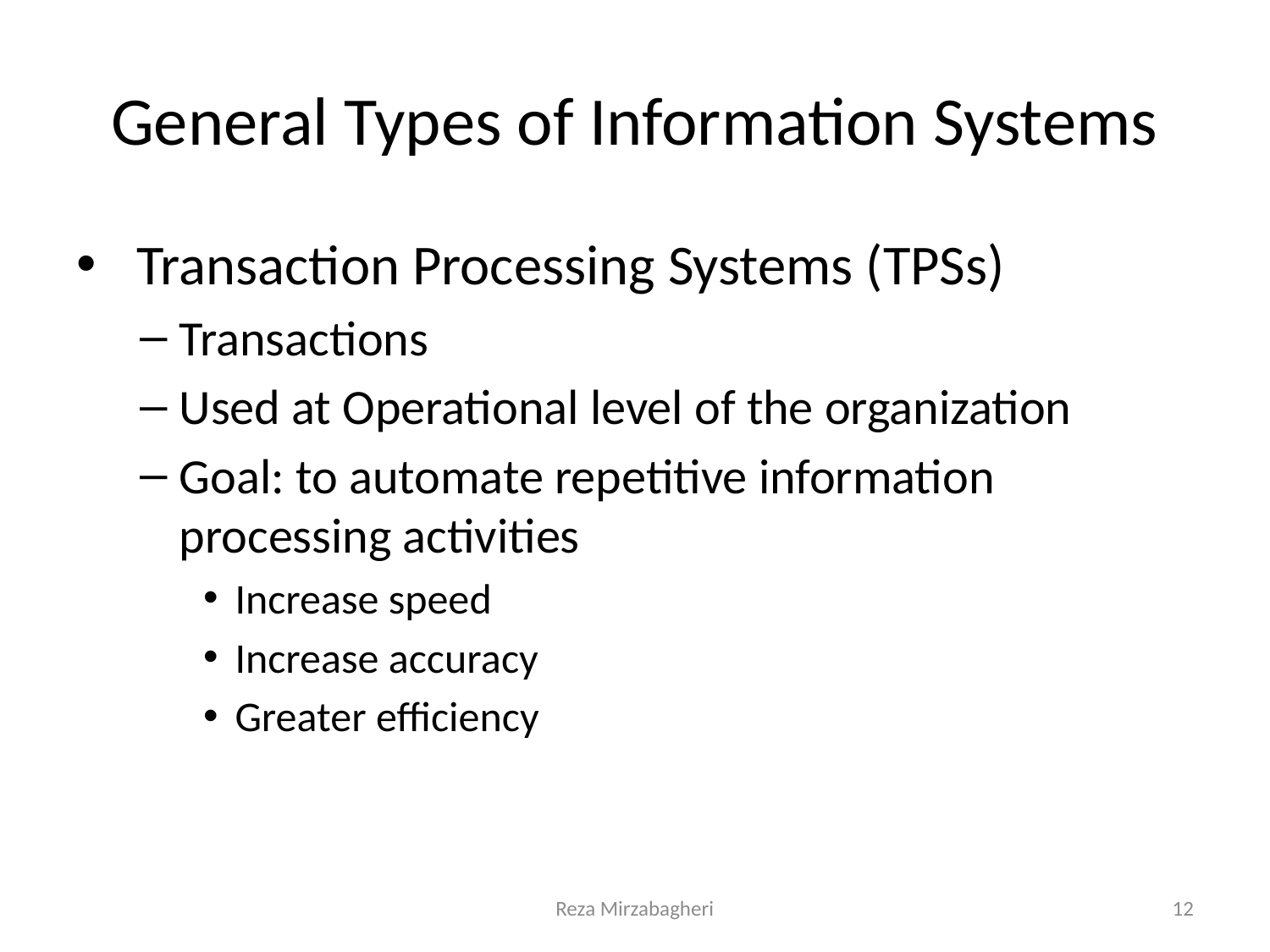

# General Types of Information Systems
 Transaction Processing Systems (TPSs)
Transactions
Used at Operational level of the organization
Goal: to automate repetitive information processing activities
Increase speed
Increase accuracy
Greater efficiency
Reza Mirzabagheri
12